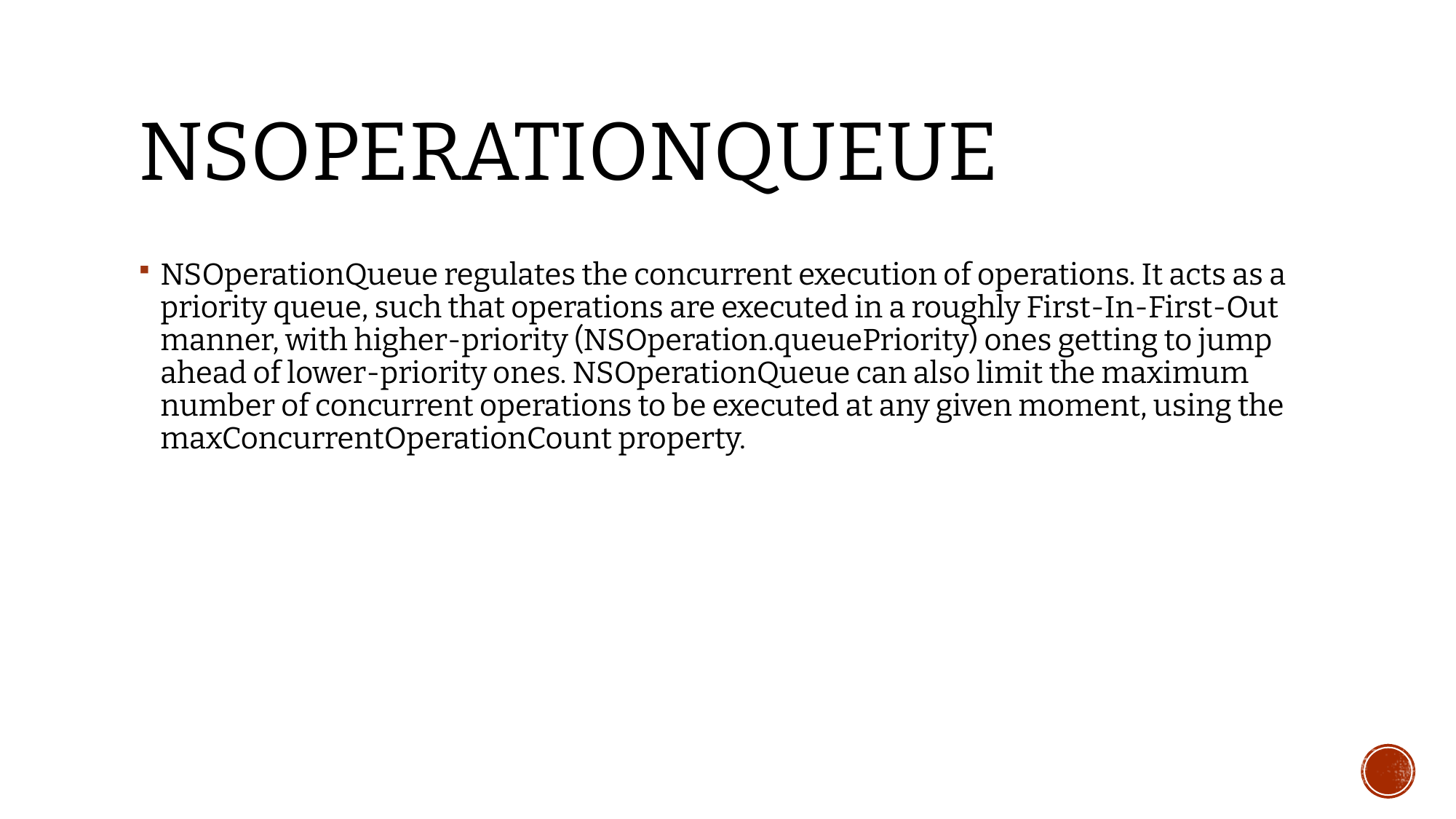

# nsoperationqueue
NSOperationQueue regulates the concurrent execution of operations. It acts as a priority queue, such that operations are executed in a roughly First-In-First-Out manner, with higher-priority (NSOperation.queuePriority) ones getting to jump ahead of lower-priority ones. NSOperationQueue can also limit the maximum number of concurrent operations to be executed at any given moment, using the maxConcurrentOperationCount property.